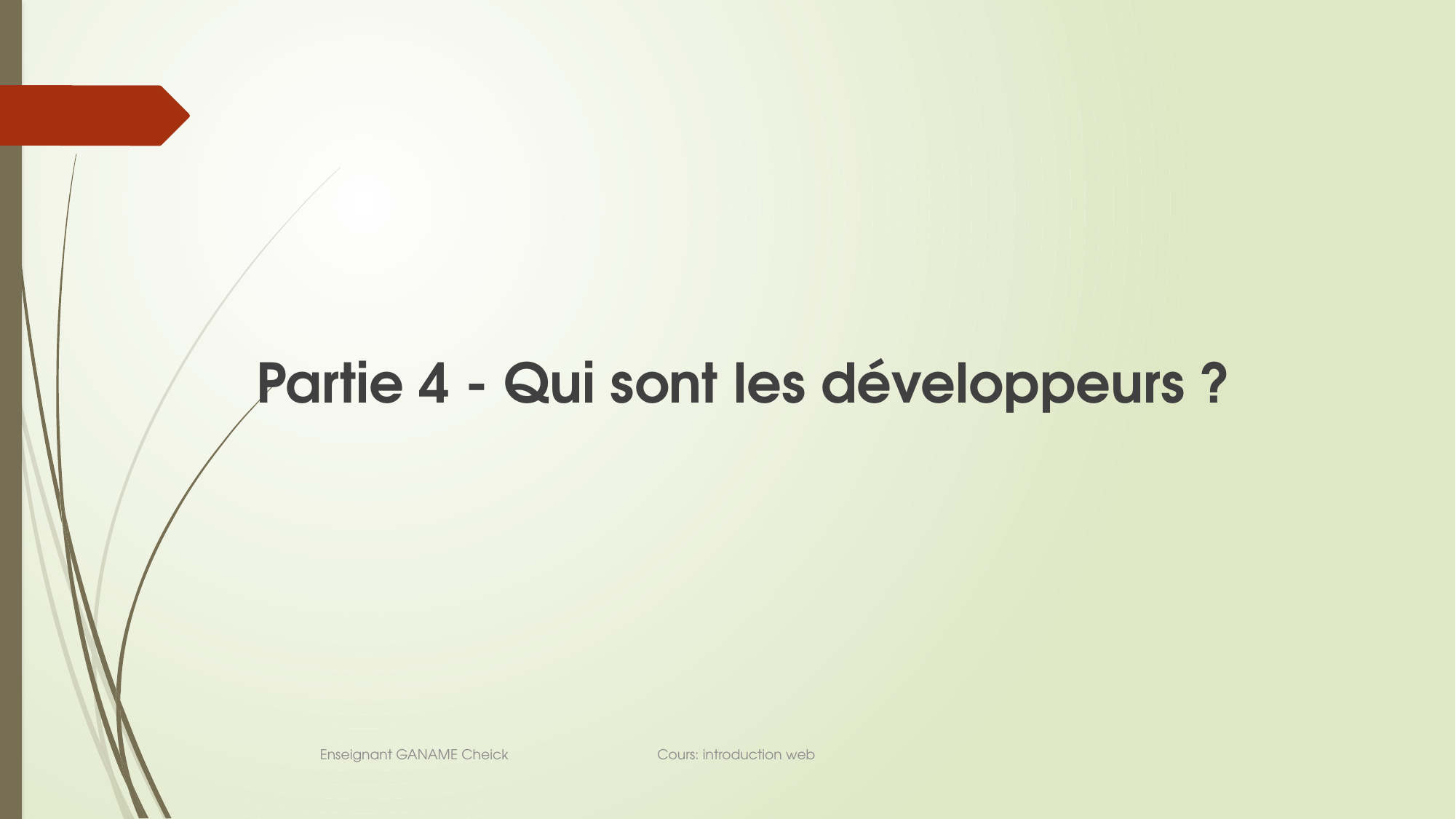

# Partie 4 - Qui sont les développeurs ?
Enseignant GANAME Cheick                                       Cours: introduction web